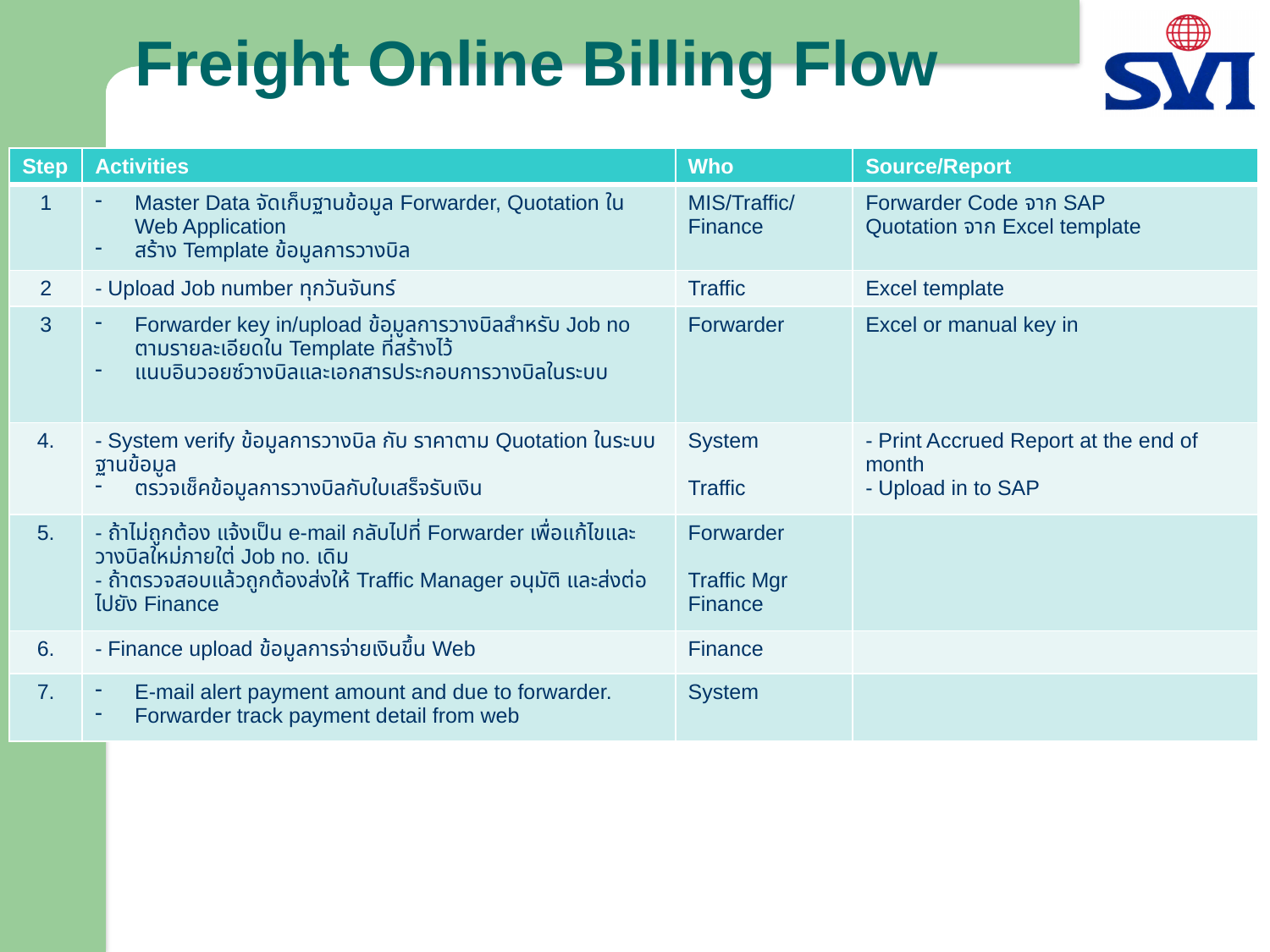

# Freight Online Billing Flow
| Step | Activities | Who | Source/Report |
| --- | --- | --- | --- |
| 1 | Master Data จัดเก็บฐานข้อมูล Forwarder, Quotation ใน Web Application สร้าง Template ข้อมูลการวางบิล | MIS/Traffic/ Finance | Forwarder Code จาก SAP Quotation จาก Excel template |
| 2 | - Upload Job number ทุกวันจันทร์ | Traffic | Excel template |
| 3 | Forwarder key in/upload ข้อมูลการวางบิลสำหรับ Job no ตามรายละเอียดใน Template ที่สร้างไว้ แนบอินวอยซ์วางบิลและเอกสารประกอบการวางบิลในระบบ | Forwarder | Excel or manual key in |
| 4. | - System verify ข้อมูลการวางบิล กับ ราคาตาม Quotation ในระบบฐานข้อมูล ตรวจเช็คข้อมูลการวางบิลกับใบเสร็จรับเงิน | System Traffic | - Print Accrued Report at the end of month - Upload in to SAP |
| 5. | - ถ้าไม่ถูกต้อง แจ้งเป็น e-mail กลับไปที่ Forwarder เพื่อแก้ไขและวางบิลใหม่ภายใต่ Job no. เดิม - ถ้าตรวจสอบแล้วถูกต้องส่งให้ Traffic Manager อนุมัติ และส่งต่อไปยัง Finance | Forwarder Traffic Mgr Finance |  |
| 6. | - Finance upload ข้อมูลการจ่ายเงินขึ้น Web | Finance |  |
| 7. | E-mail alert payment amount and due to forwarder. Forwarder track payment detail from web | System |  |